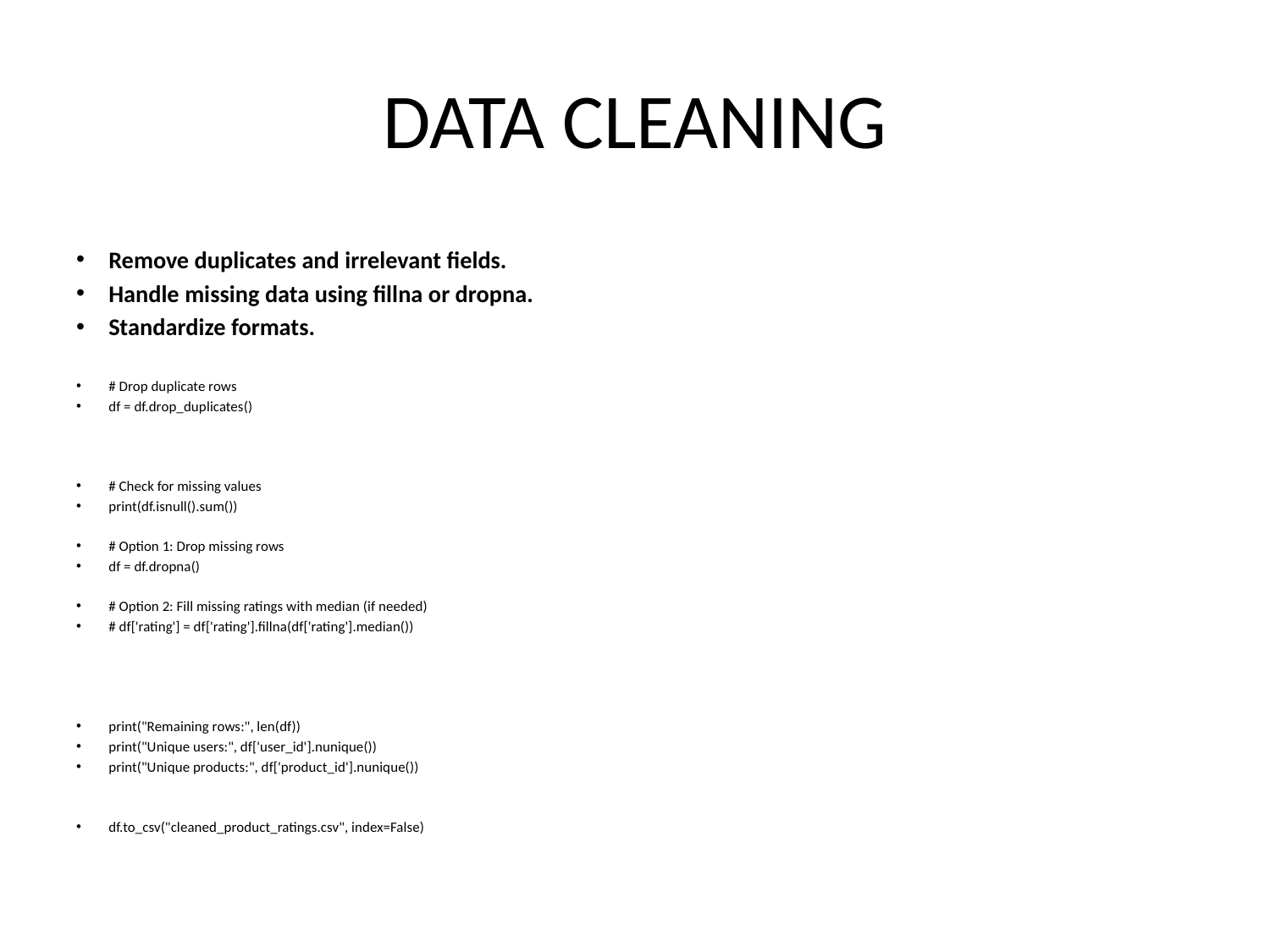

# DATA CLEANING

Remove duplicates and irrelevant fields.
Handle missing data using fillna or dropna.
Standardize formats.

# Drop duplicate rows
df = df.drop_duplicates()

# Check for missing values
print(df.isnull().sum())

# Option 1: Drop missing rows
df = df.dropna()

# Option 2: Fill missing ratings with median (if needed)
# df['rating'] = df['rating'].fillna(df['rating'].median())

print("Remaining rows:", len(df))
print("Unique users:", df['user_id'].nunique())
print("Unique products:", df['product_id'].nunique())

df.to_csv("cleaned_product_ratings.csv", index=False)